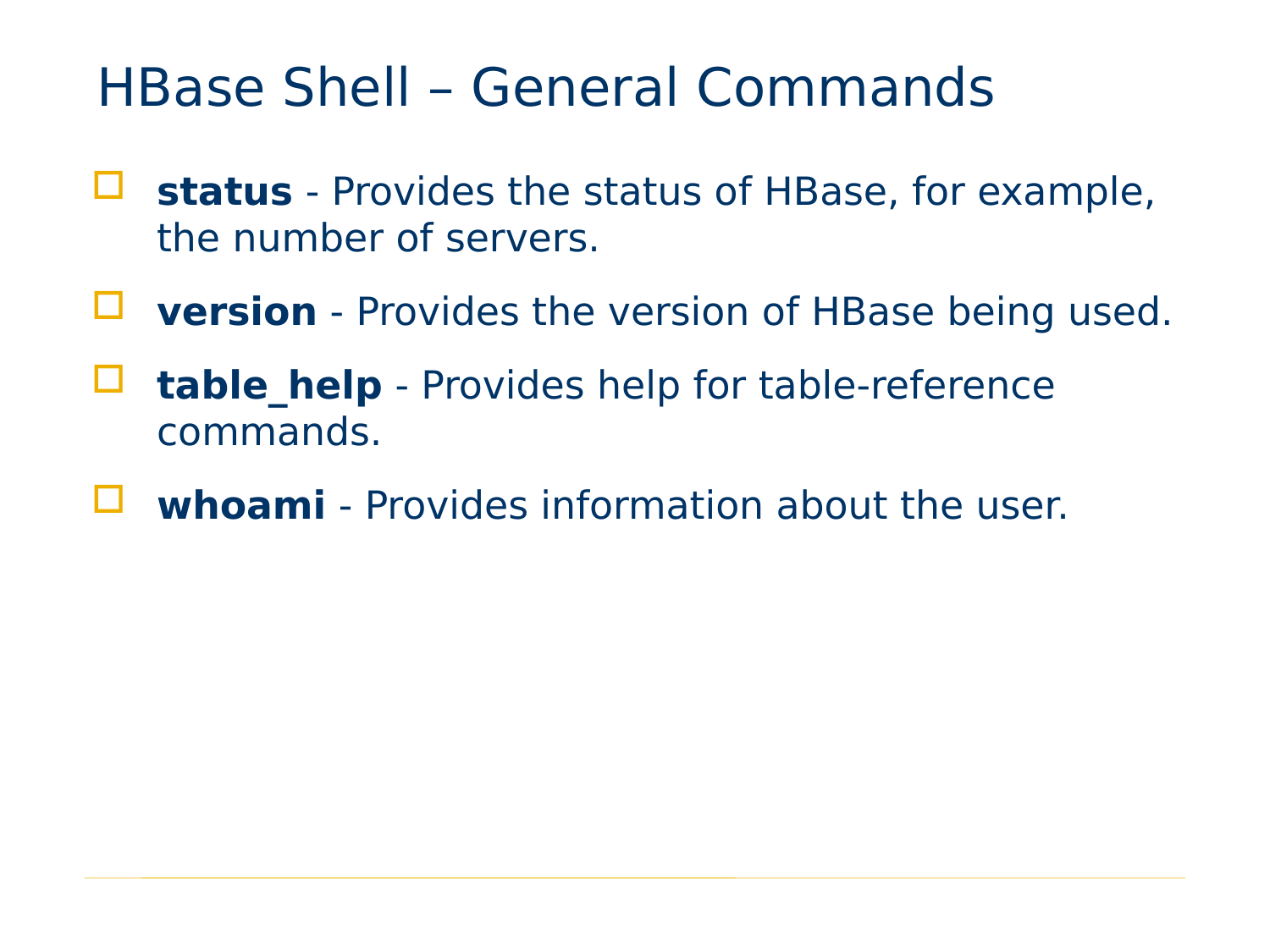

# HBase Shell – General Commands
status - Provides the status of HBase, for example, the number of servers.
version - Provides the version of HBase being used.
table_help - Provides help for table-reference commands.
whoami - Provides information about the user.